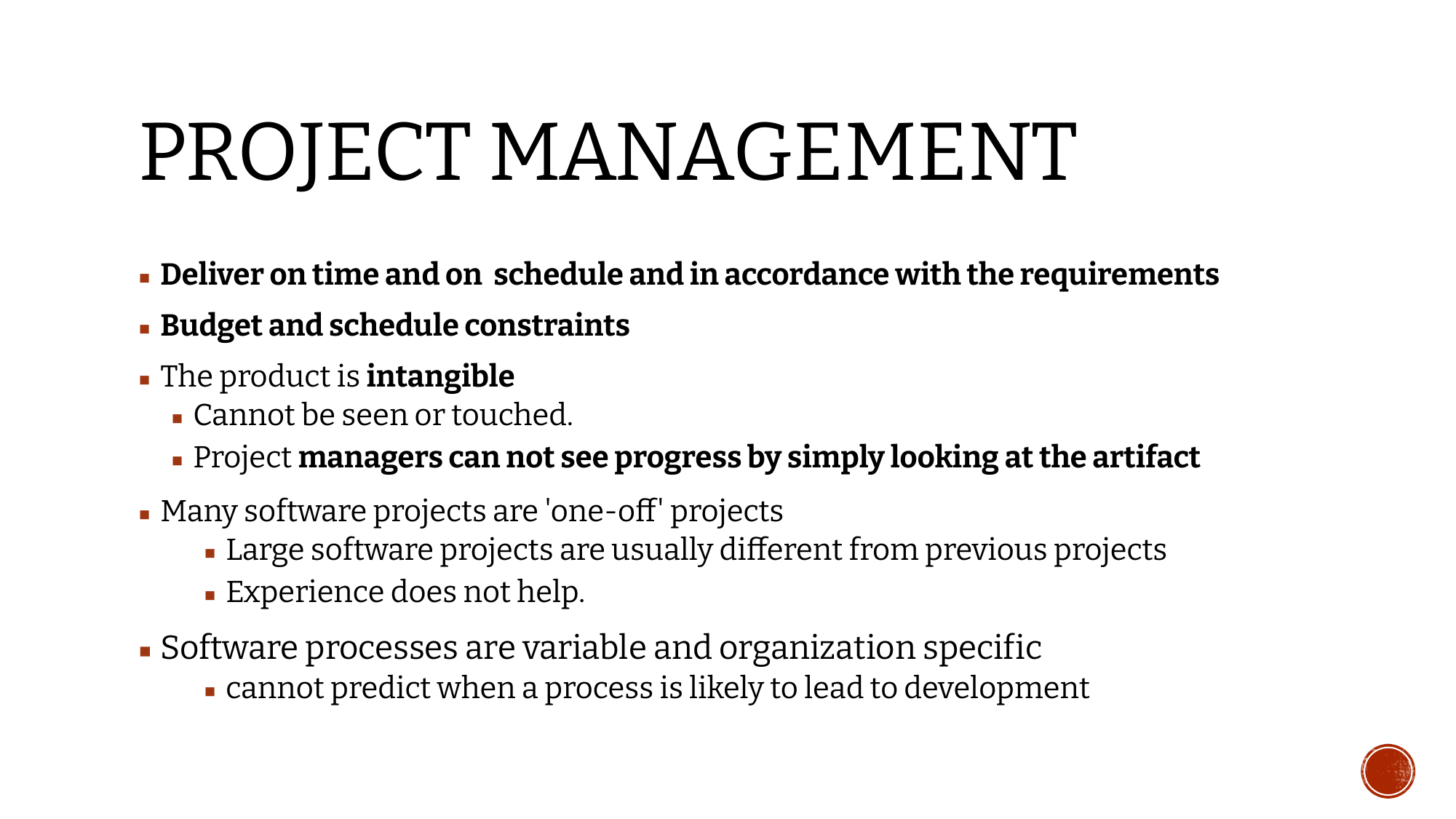

# PROJECT MANAGEMENT
Deliver on time and on  schedule and in accordance with the requirements
Budget and schedule constraints
The product is intangible
Cannot be seen or touched.
Project managers can not see progress by simply looking at the artifact
Many software projects are 'one-off' projects
Large software projects are usually different from previous projects
Experience does not help.
Software processes are variable and organization specific
cannot predict when a process is likely to lead to development